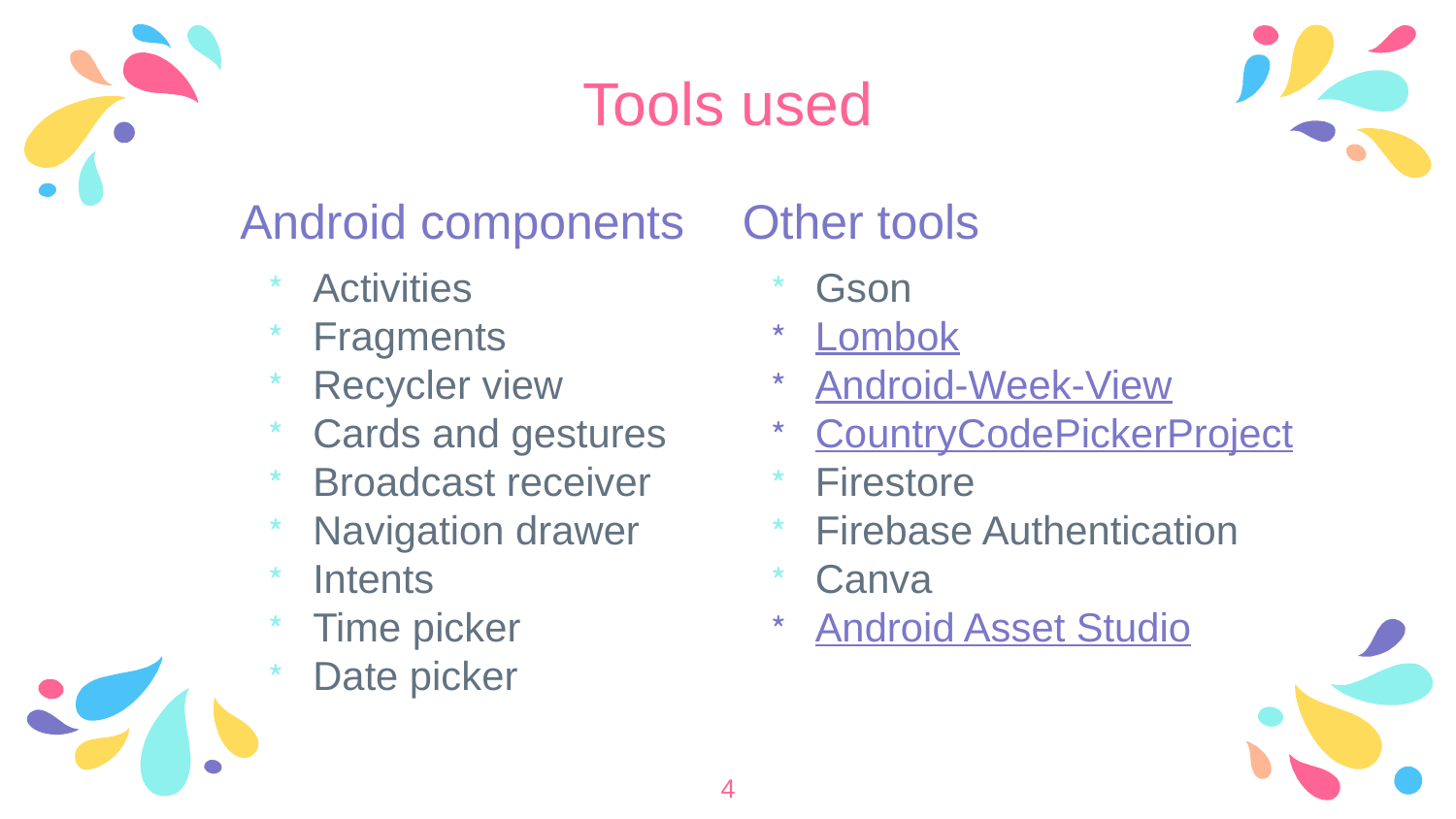

# Tools used
Android components
Activities
Fragments
Recycler view
Cards and gestures
Broadcast receiver
Navigation drawer
Intents
Time picker
Date picker
Other tools
Gson
Lombok
Android-Week-View
CountryCodePickerProject
Firestore
Firebase Authentication
Canva
Android Asset Studio
4